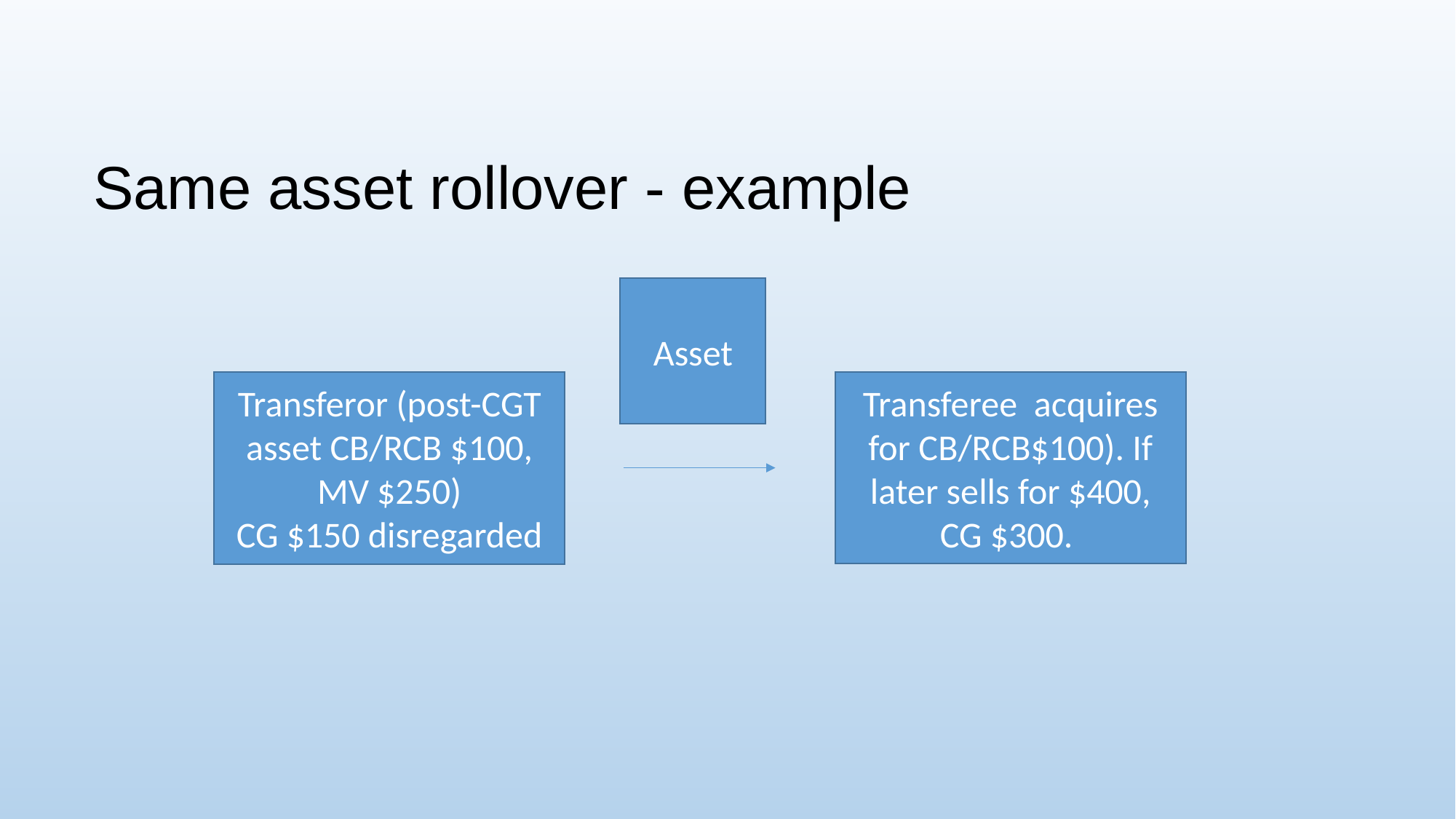

# Same asset rollover - example

Asset
Transferee  acquires for CB/RCB$100). If later sells for $400, CG $300.
Transferor (post-CGT asset CB/RCB $100, MV $250)
CG $150 disregarded